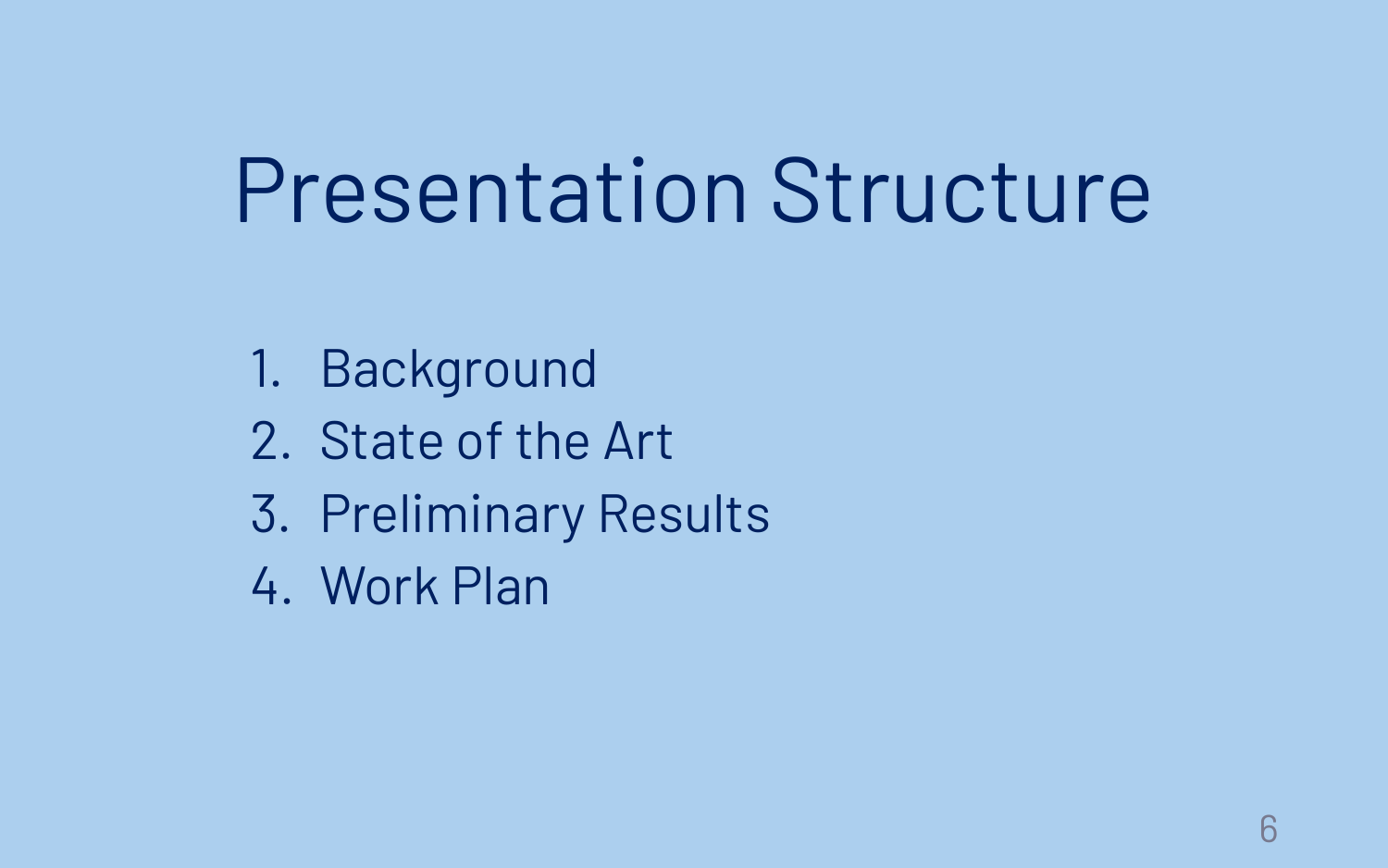

Presentation Structure
Background
State of the Art
Preliminary Results
Work Plan
6